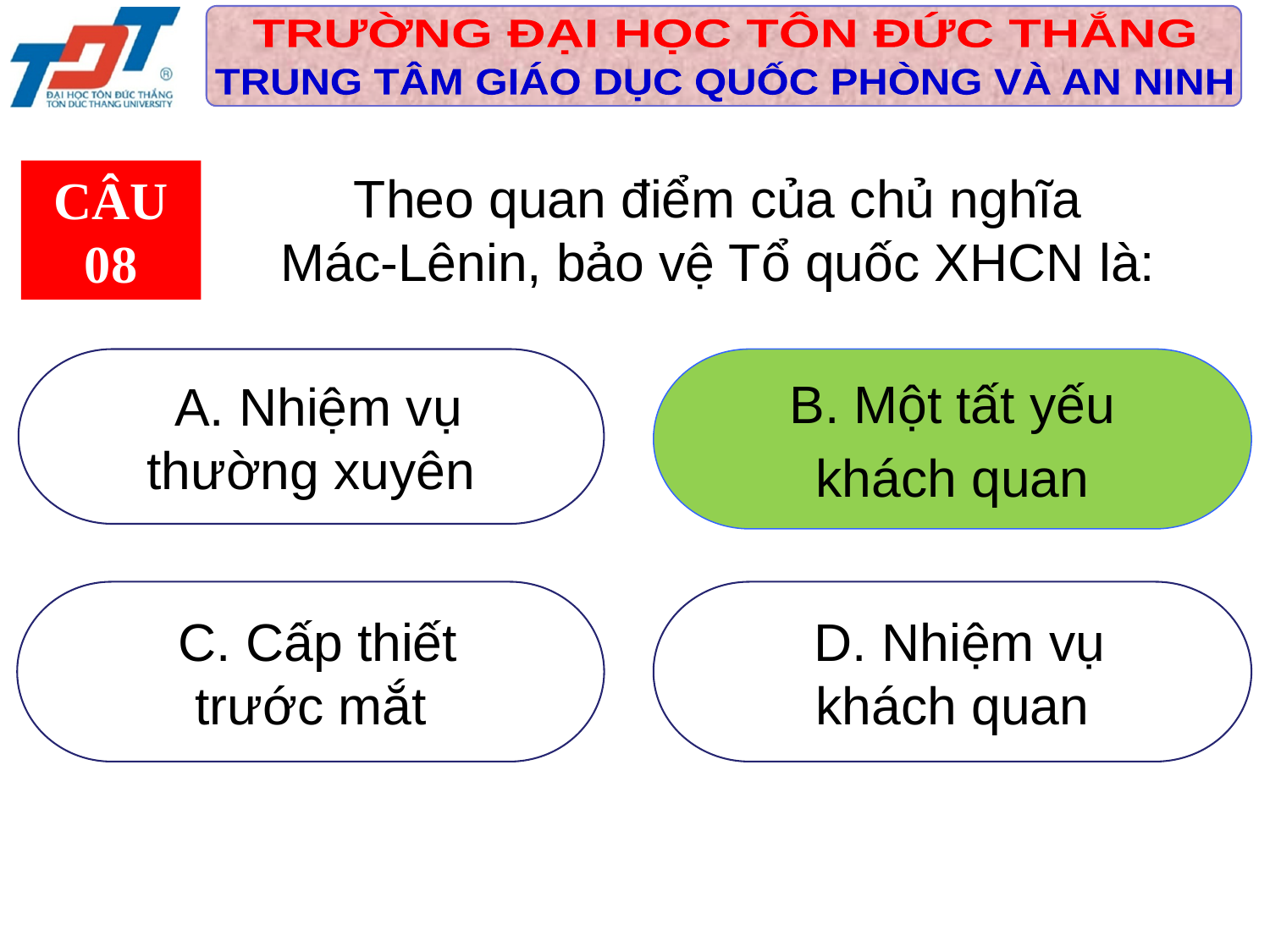

Theo quan điểm của chủ nghĩa
Mác-Lênin, bảo vệ Tổ quốc XHCN là:
CÂU 08
 A. Nhiệm vụ
thường xuyên
B. Một tất yếu
khách quan
 C. Cấp thiết
trước mắt
 D. Nhiệm vụ
khách quan